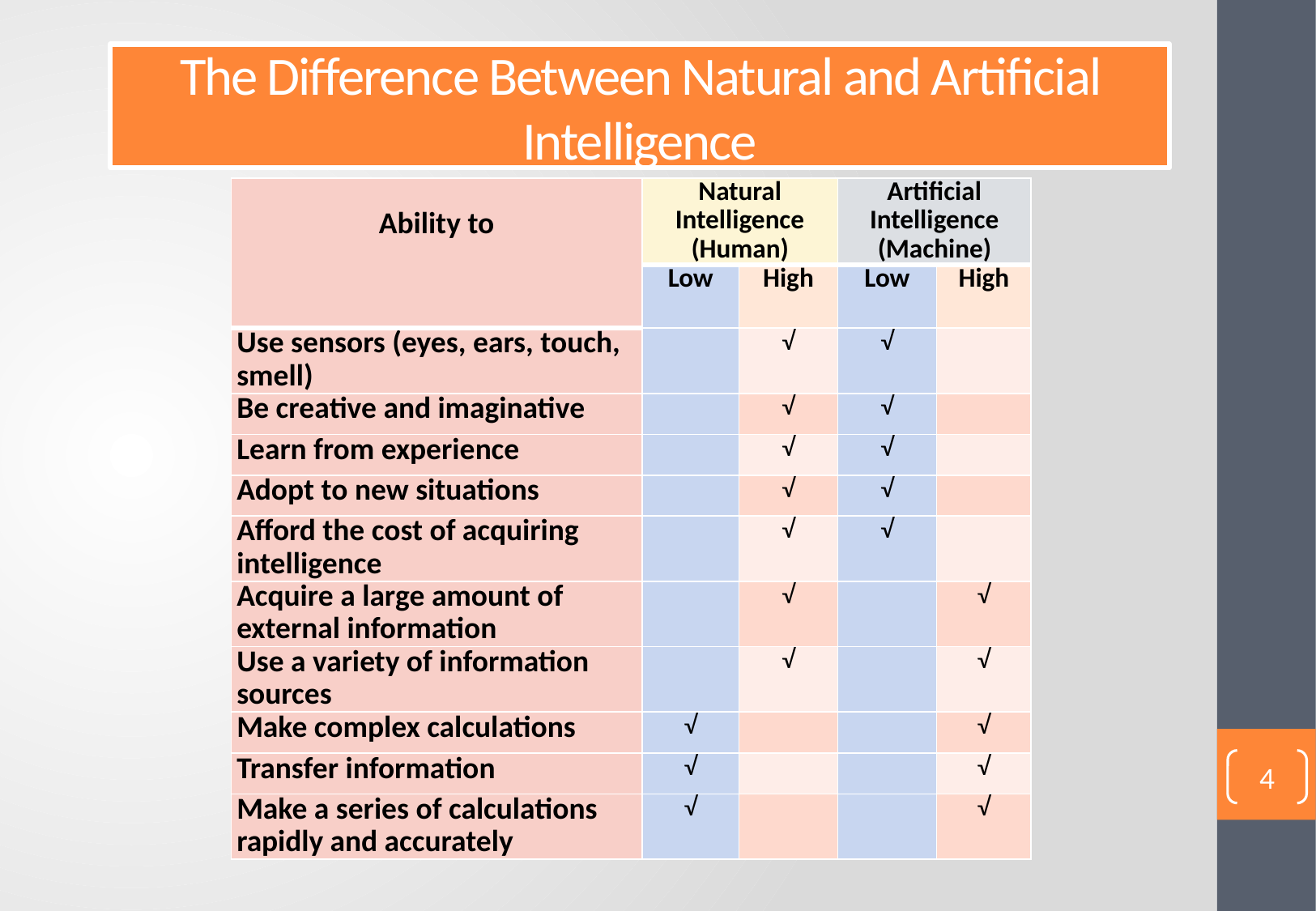

# The Difference Between Natural and Artificial Intelligence
| Ability to | Natural Intelligence (Human) |  | Artificial Intelligence (Machine) |  |
| --- | --- | --- | --- | --- |
|  | Low | High | Low | High |
| Use sensors (eyes, ears, touch, smell) |  | √ | √ |  |
| Be creative and imaginative |  | √ | √ |  |
| Learn from experience |  | √ | √ |  |
| Adopt to new situations |  | √ | √ |  |
| Afford the cost of acquiring intelligence |  | √ | √ |  |
| Acquire a large amount of external information |  | √ |  | √ |
| Use a variety of information sources |  | √ |  | √ |
| Make complex calculations | √ |  |  | √ |
| Transfer information | √ |  |  | √ |
| Make a series of calculations rapidly and accurately | √ |  |  | √ |

4